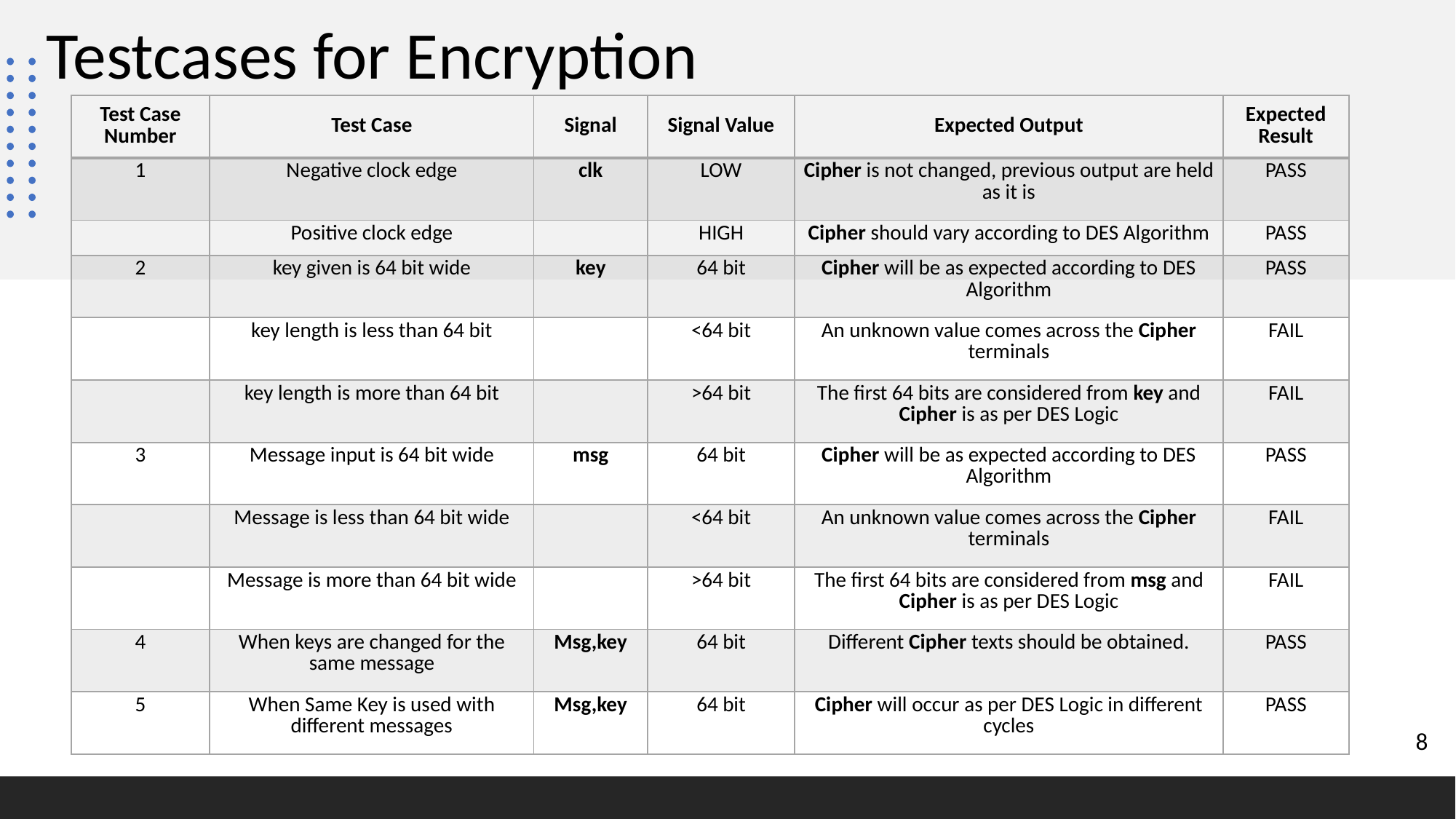

# Testcases for Encryption

| Test Case Number | Test Case | Signal | Signal Value | Expected Output | Expected Result |
| --- | --- | --- | --- | --- | --- |
| 1 | Negative clock edge | clk | LOW | Cipher is not changed, previous output are held as it is | PASS |
|  | Positive clock edge |  | HIGH | Cipher should vary according to DES Algorithm | PASS |
| 2 | key given is 64 bit wide | key | 64 bit | Cipher will be as expected according to DES Algorithm | PASS |
|  | key length is less than 64 bit |  | <64 bit | An unknown value comes across the Cipher terminals | FAIL |
|  | key length is more than 64 bit |  | >64 bit | The first 64 bits are considered from key and Cipher is as per DES Logic | FAIL |
| 3 | Message input is 64 bit wide | msg | 64 bit | Cipher will be as expected according to DES Algorithm | PASS |
|  | Message is less than 64 bit wide |  | <64 bit | An unknown value comes across the Cipher terminals | FAIL |
|  | Message is more than 64 bit wide |  | >64 bit | The first 64 bits are considered from msg and Cipher is as per DES Logic | FAIL |
| 4 | When keys are changed for the same message | Msg,key | 64 bit | Different Cipher texts should be obtained. | PASS |
| 5 | When Same Key is used with different messages | Msg,key | 64 bit | Cipher will occur as per DES Logic in different cycles | PASS |
8